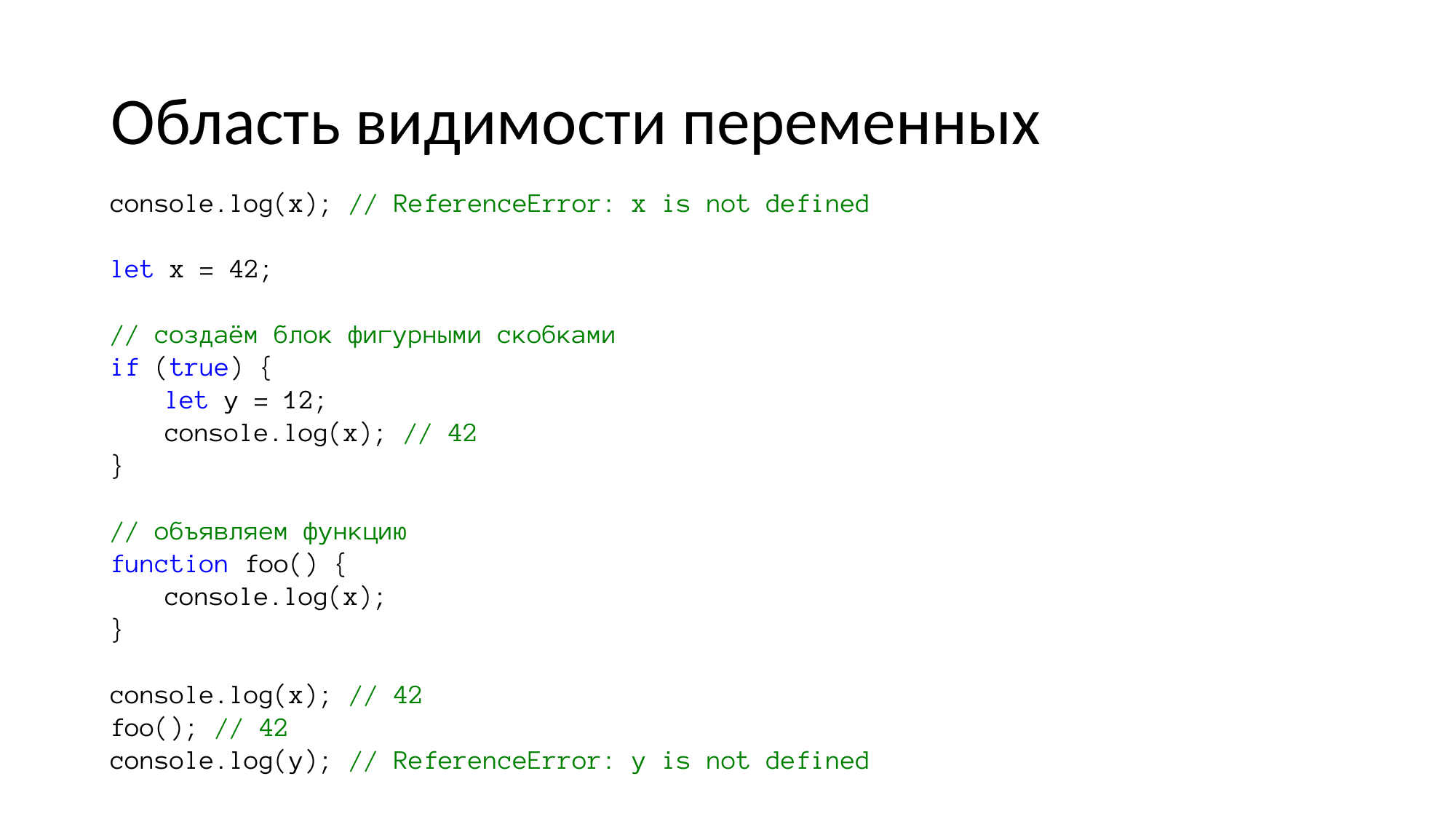

# Область видимости переменных
console.log(x); // ReferenceError: x is not defined

let x = 42;

// создаём блок фигурными скобками
if (true) {
let y = 12;
console.log(x); // 42
}

// объявляем функцию
function foo() {
console.log(x);
}

console.log(x); // 42
foo(); // 42
console.log(y); // ReferenceError: y is not defined